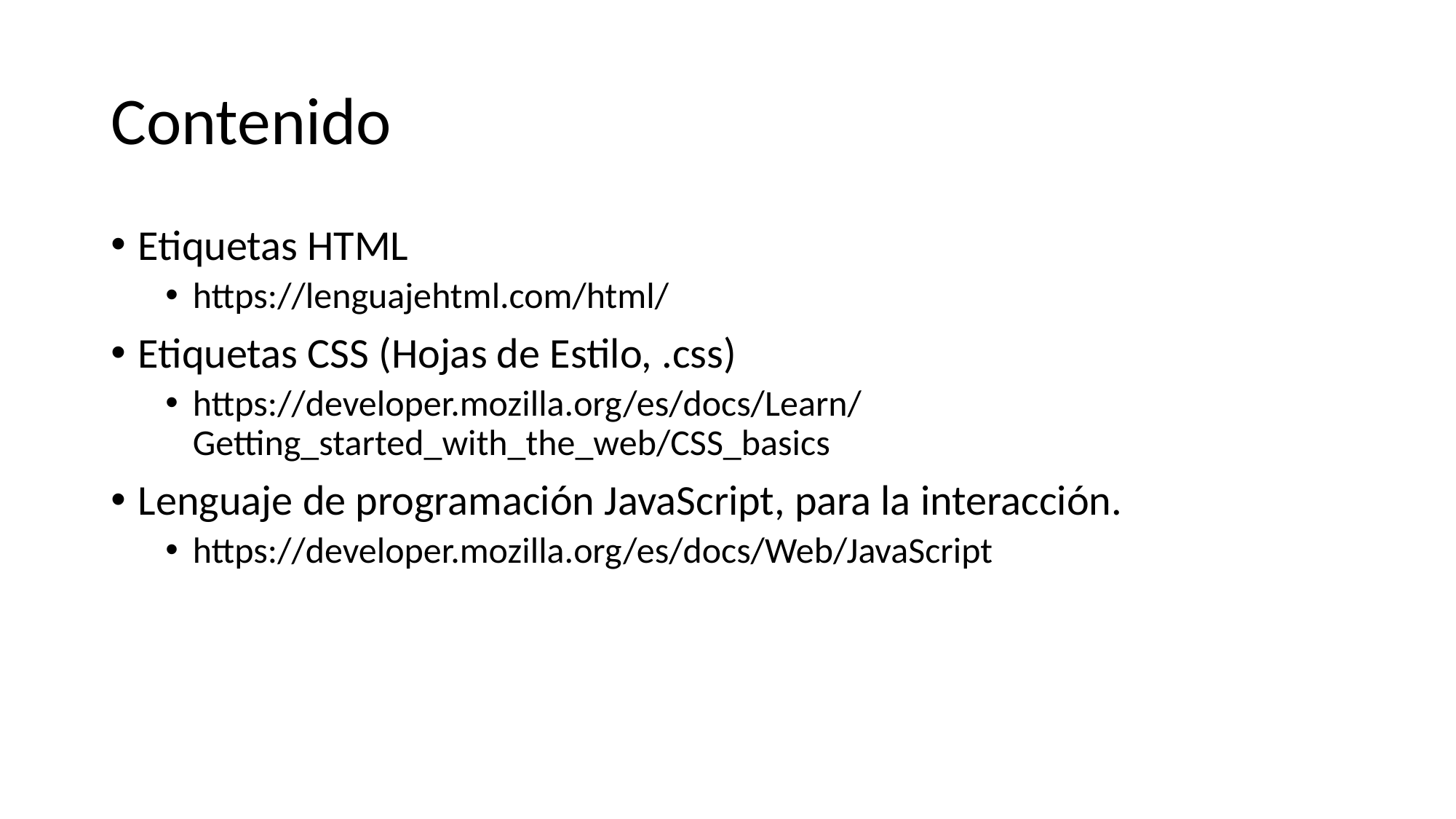

# Contenido
Etiquetas HTML
https://lenguajehtml.com/html/
Etiquetas CSS (Hojas de Estilo, .css)
https://developer.mozilla.org/es/docs/Learn/Getting_started_with_the_web/CSS_basics
Lenguaje de programación JavaScript, para la interacción.
https://developer.mozilla.org/es/docs/Web/JavaScript